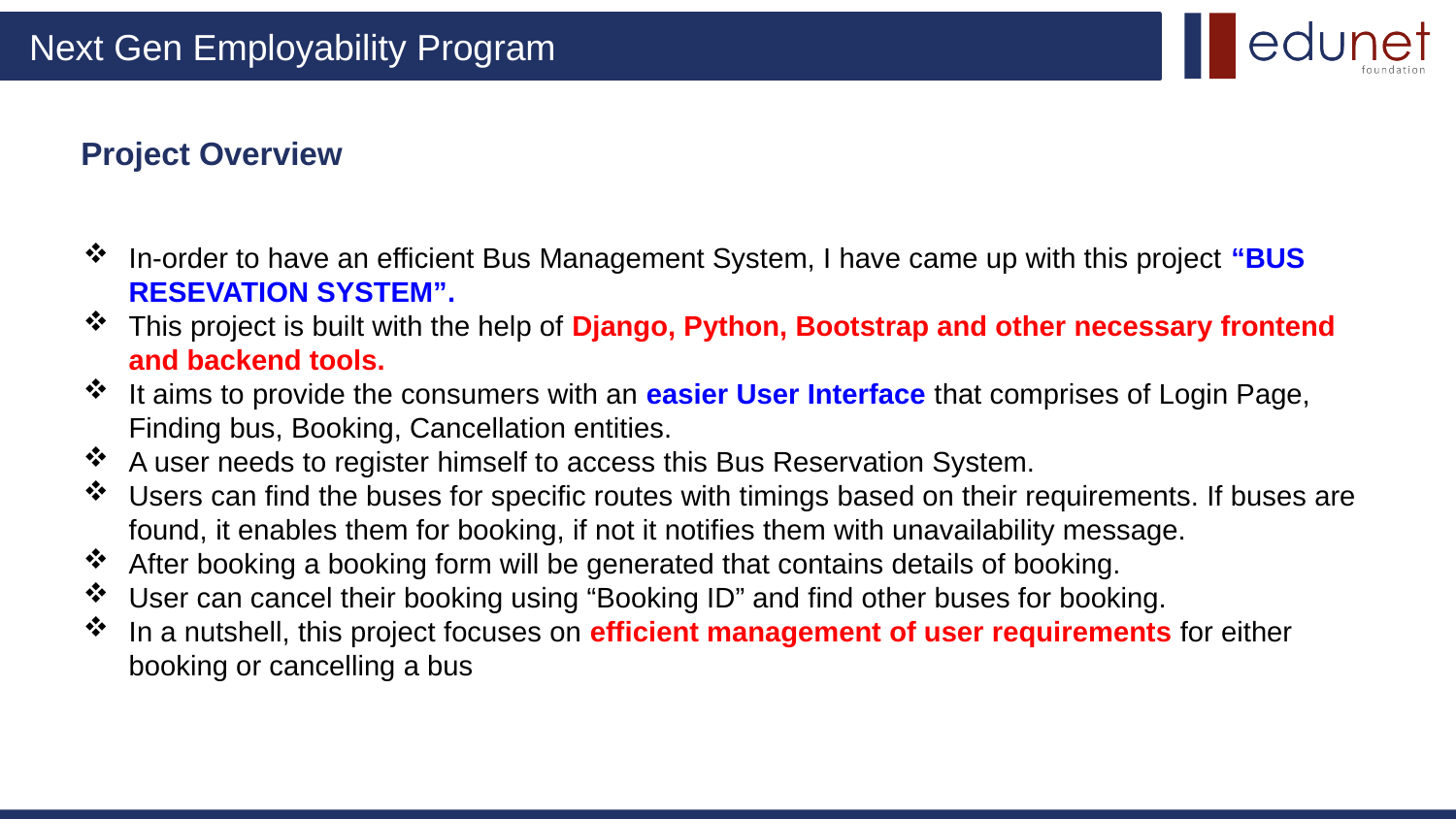

# Project Overview
In-order to have an efficient Bus Management System, I have came up with this project “BUS RESEVATION SYSTEM”.
This project is built with the help of Django, Python, Bootstrap and other necessary frontend and backend tools.
It aims to provide the consumers with an easier User Interface that comprises of Login Page, Finding bus, Booking, Cancellation entities.
A user needs to register himself to access this Bus Reservation System.
Users can find the buses for specific routes with timings based on their requirements. If buses are found, it enables them for booking, if not it notifies them with unavailability message.
After booking a booking form will be generated that contains details of booking.
User can cancel their booking using “Booking ID” and find other buses for booking.
In a nutshell, this project focuses on efficient management of user requirements for either booking or cancelling a bus